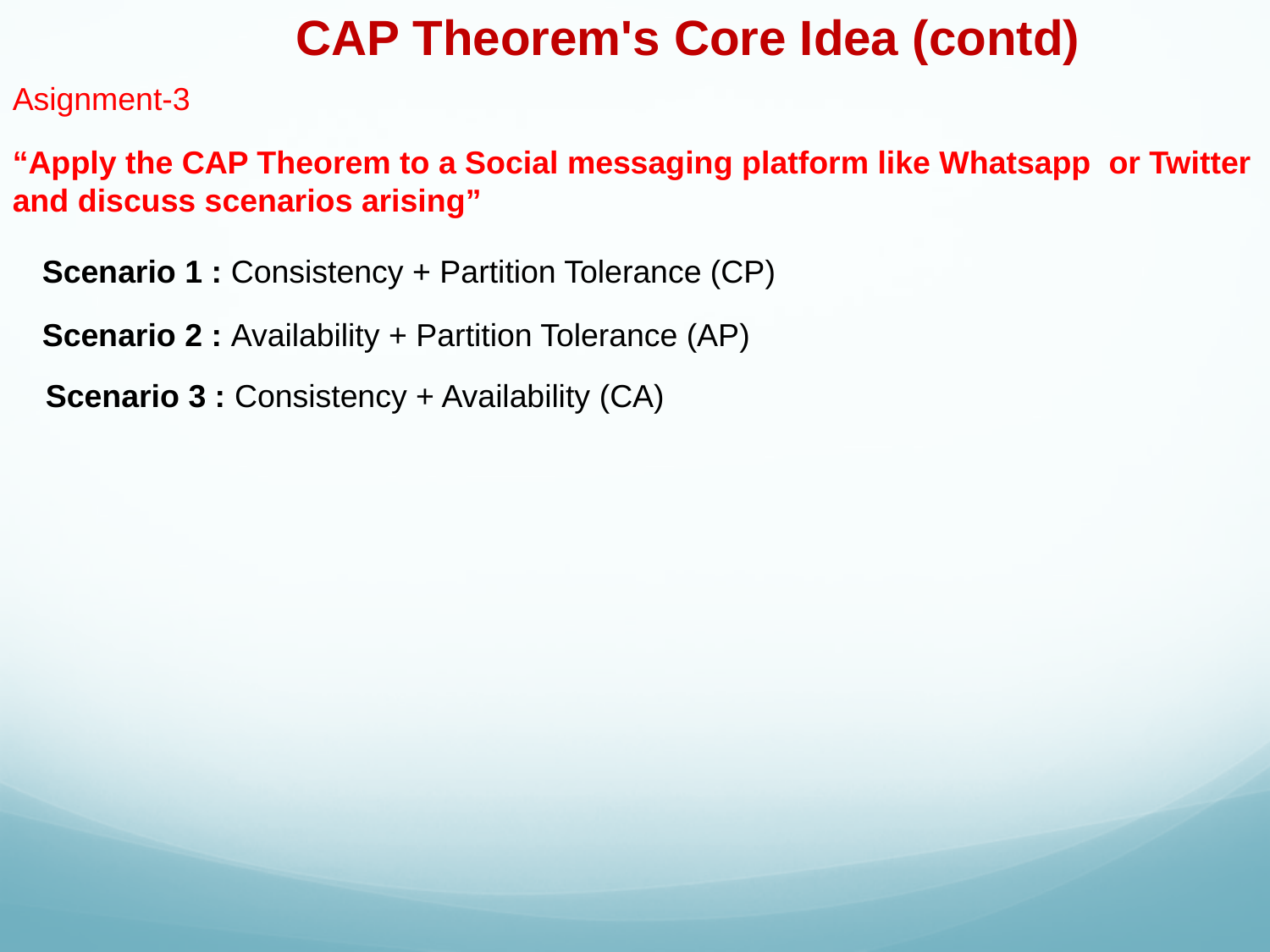

CAP Theorem's Core Idea (contd)
Asignment-3
“Apply the CAP Theorem to a Social messaging platform like Whatsapp  or Twitter and discuss scenarios arising”
Scenario 1 : Consistency + Partition Tolerance (CP)
Scenario 2 : Availability + Partition Tolerance (AP)
Scenario 3 : Consistency + Availability (CA)